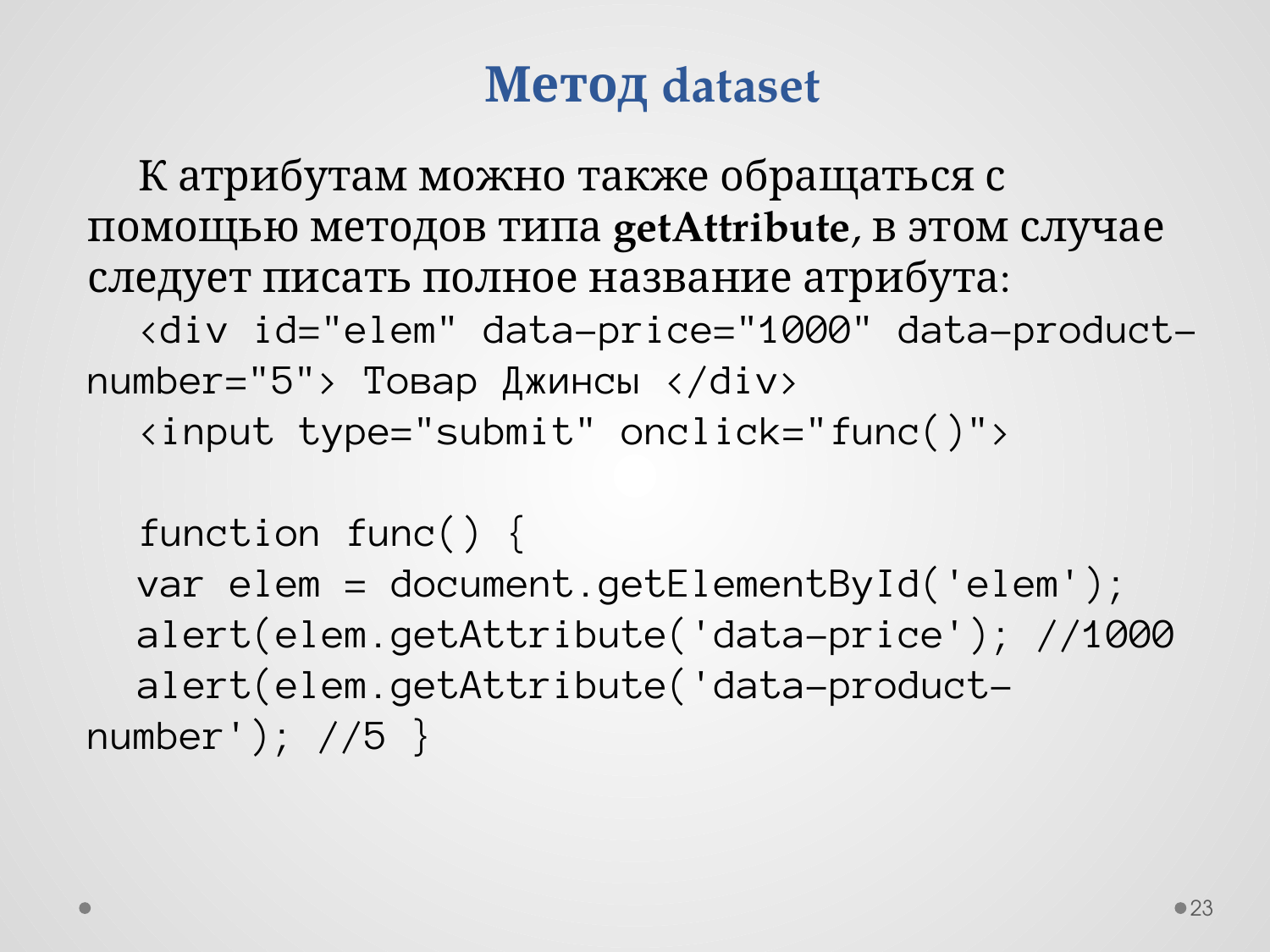

Метод dataset
К атрибутам можно также обращаться с помощью методов типа getAttribute, в этом случае следует писать полное название атрибута:
<div id="elem" data-price="1000" data-product-number="5"> Товар Джинсы </div>
<input type="submit" onclick="func()">

function func() {
var elem = document.getElementById('elem');
alert(elem.getAttribute('data-price'); //1000
alert(elem.getAttribute('data-product-number'); //5 }
23